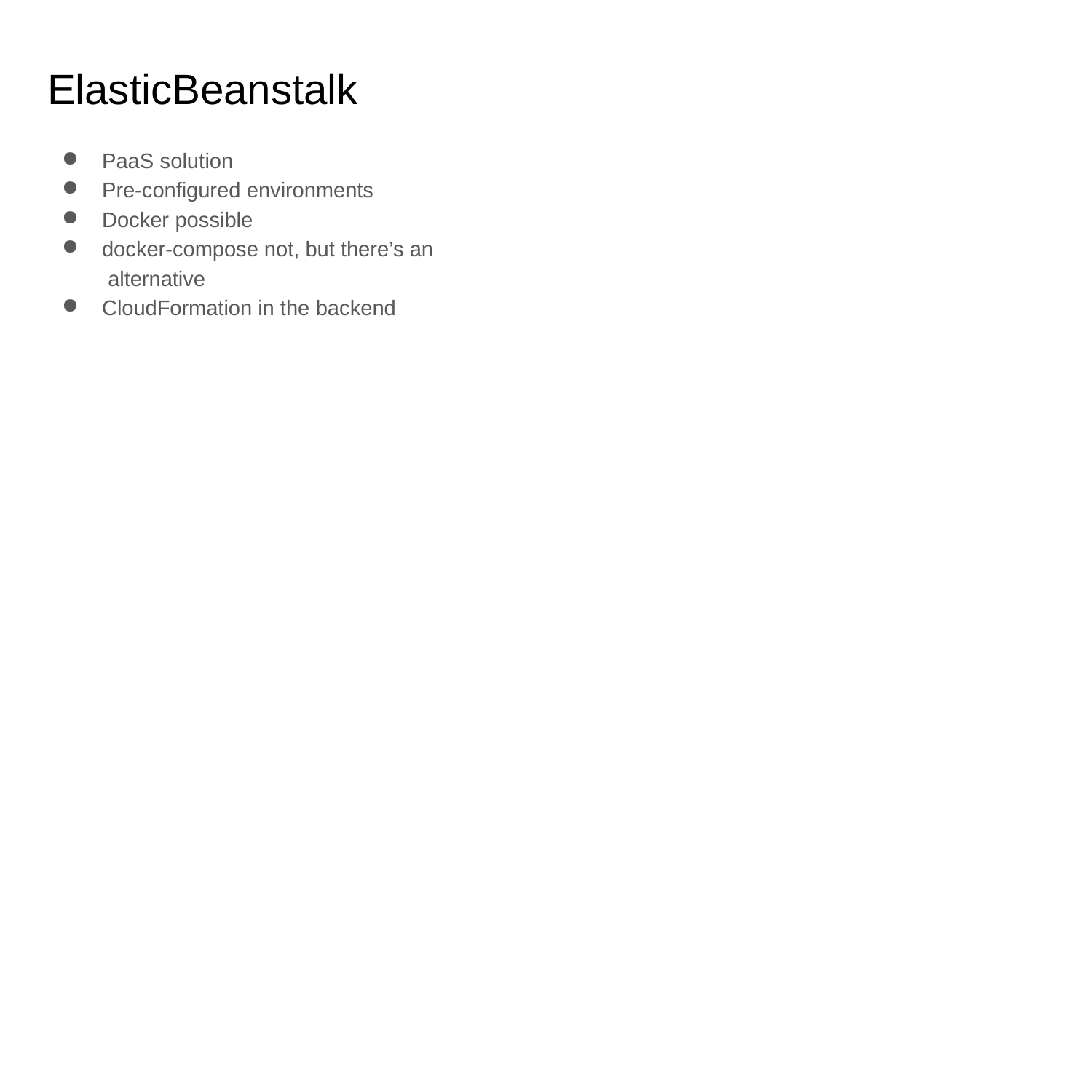

# ElasticBeanstalk
PaaS solution
Pre-configured environments
Docker possible
docker-compose not, but there’s an  alternative
CloudFormation in the backend